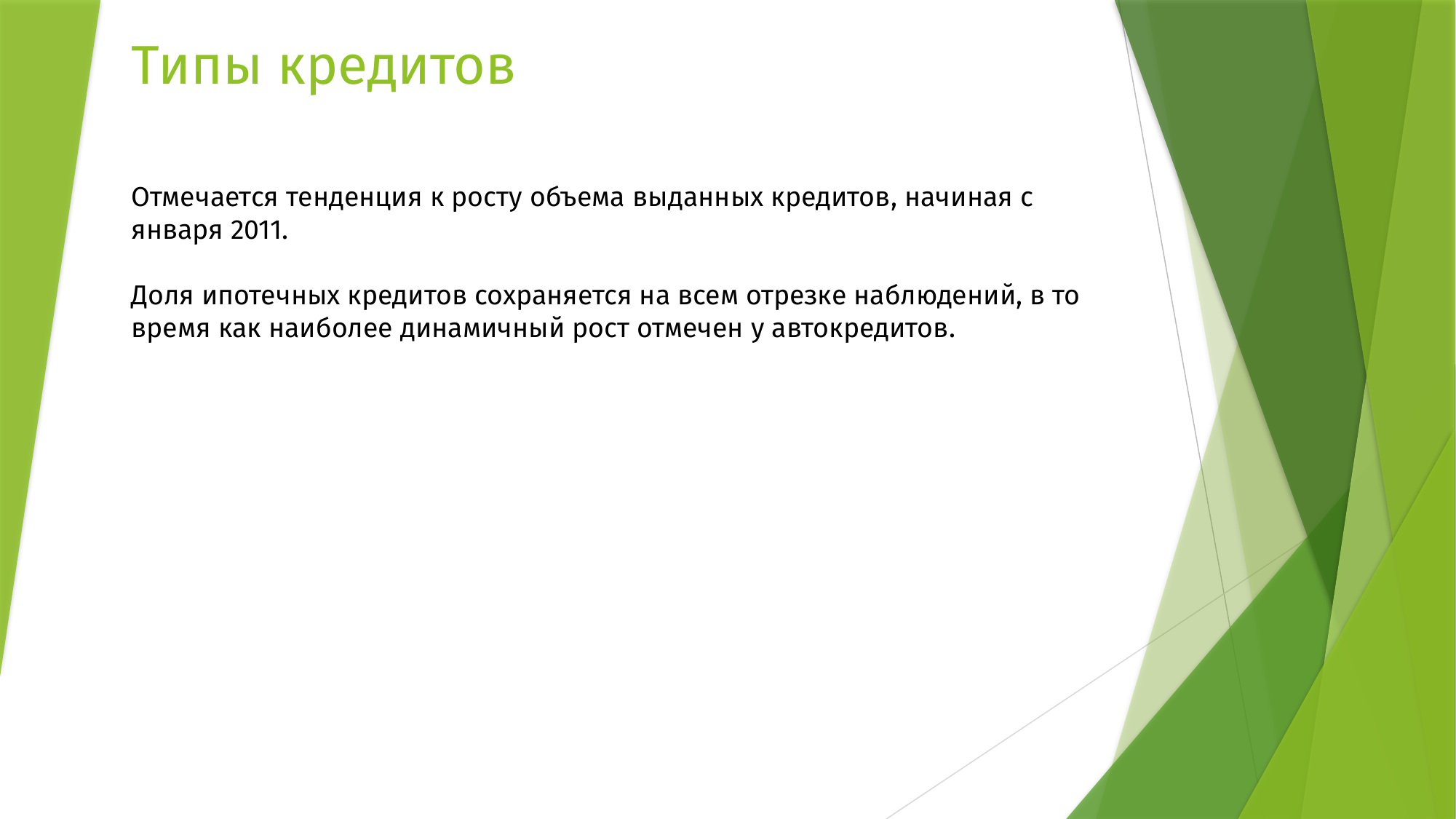

# Типы кредитов
Отмечается тенденция к росту объема выданных кредитов, начиная с января 2011.

Доля ипотечных кредитов сохраняется на всем отрезке наблюдений, в то время как наиболее динамичный рост отмечен у автокредитов.